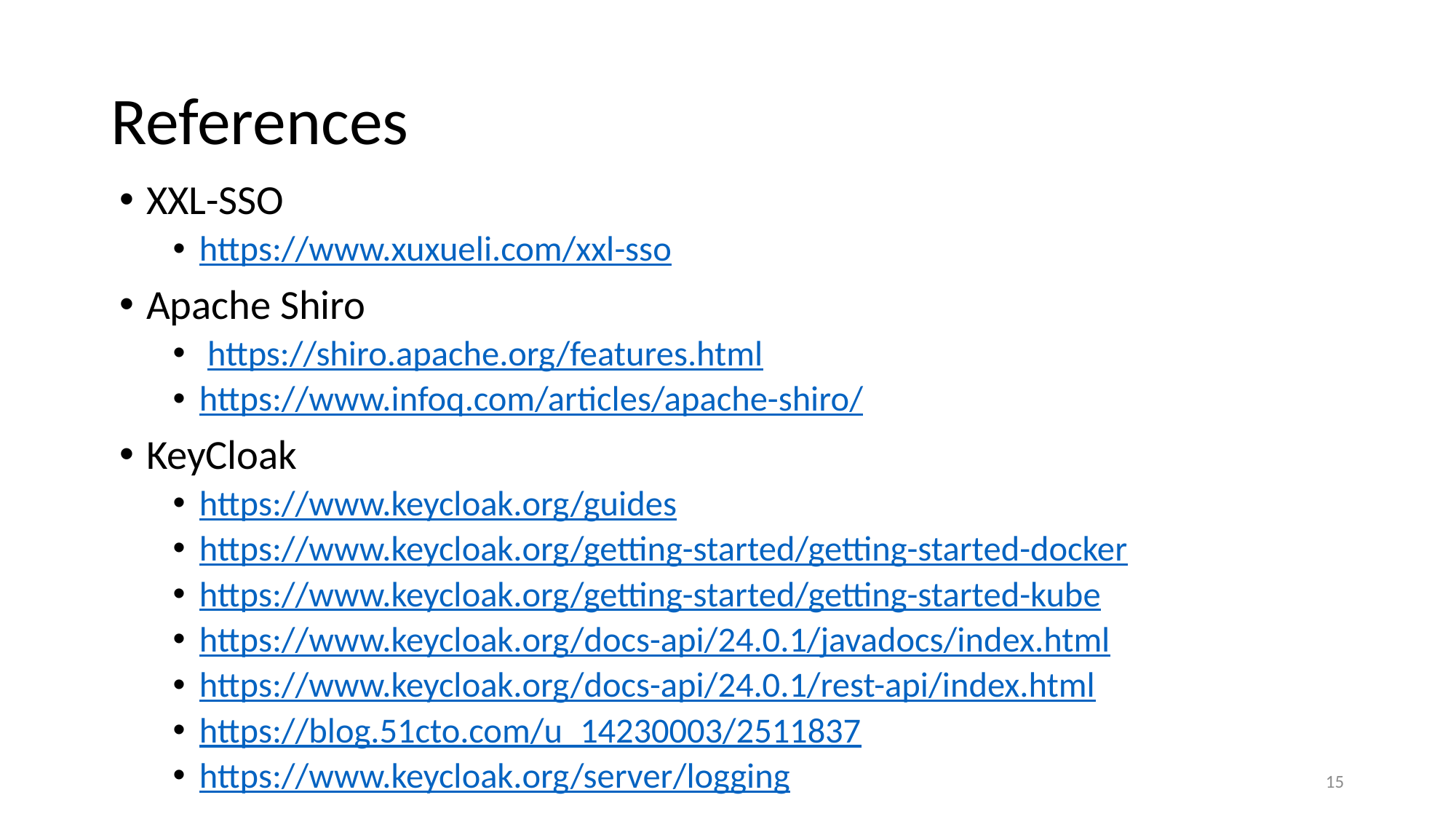

# References
XXL-SSO
https://www.xuxueli.com/xxl-sso
Apache Shiro
 https://shiro.apache.org/features.html
https://www.infoq.com/articles/apache-shiro/
KeyCloak
https://www.keycloak.org/guides
https://www.keycloak.org/getting-started/getting-started-docker
https://www.keycloak.org/getting-started/getting-started-kube
https://www.keycloak.org/docs-api/24.0.1/javadocs/index.html
https://www.keycloak.org/docs-api/24.0.1/rest-api/index.html
https://blog.51cto.com/u_14230003/2511837
https://www.keycloak.org/server/logging

15